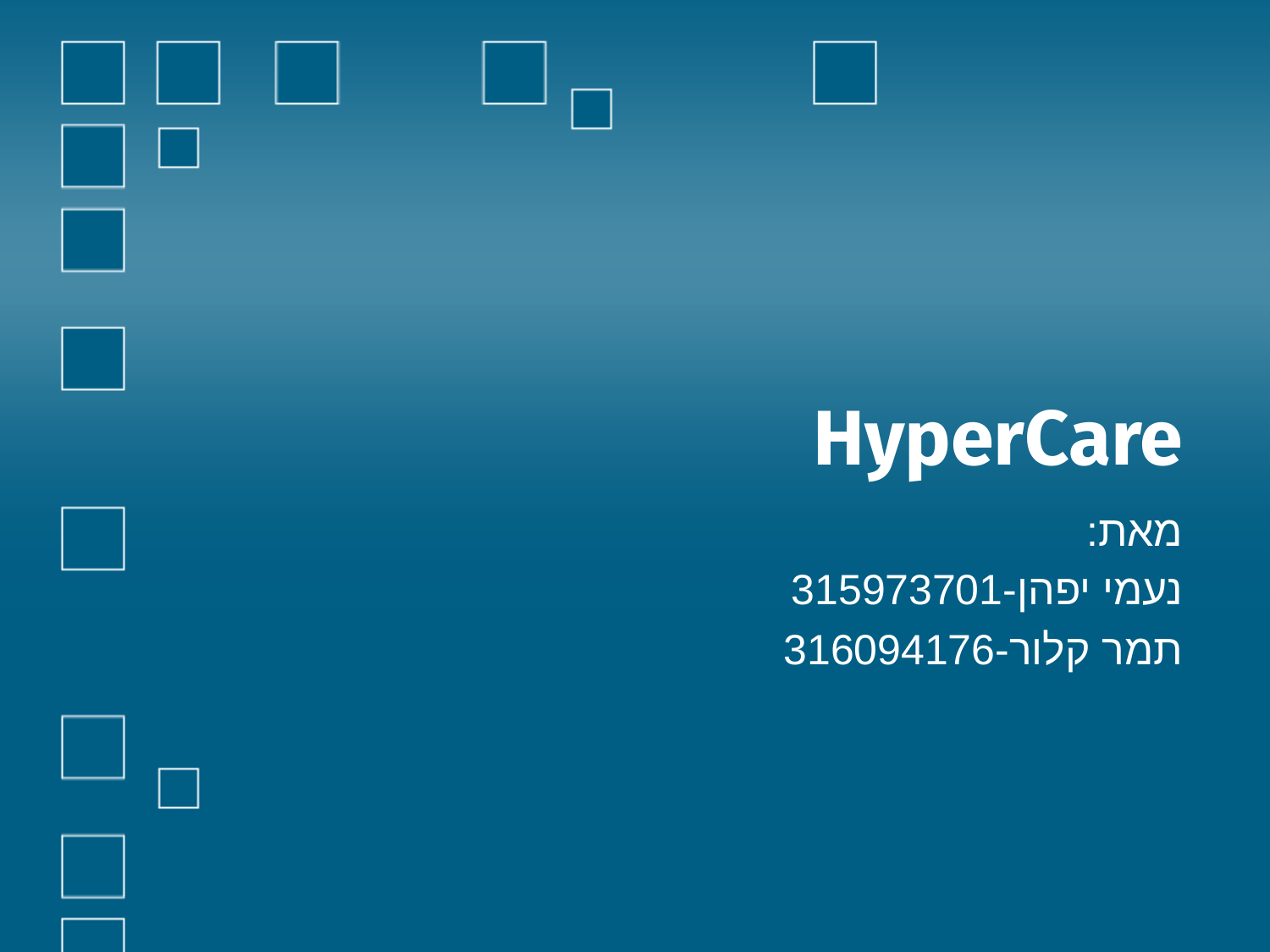

# HyperCare
מאת:
נעמי יפהן-315973701
תמר קלור-316094176